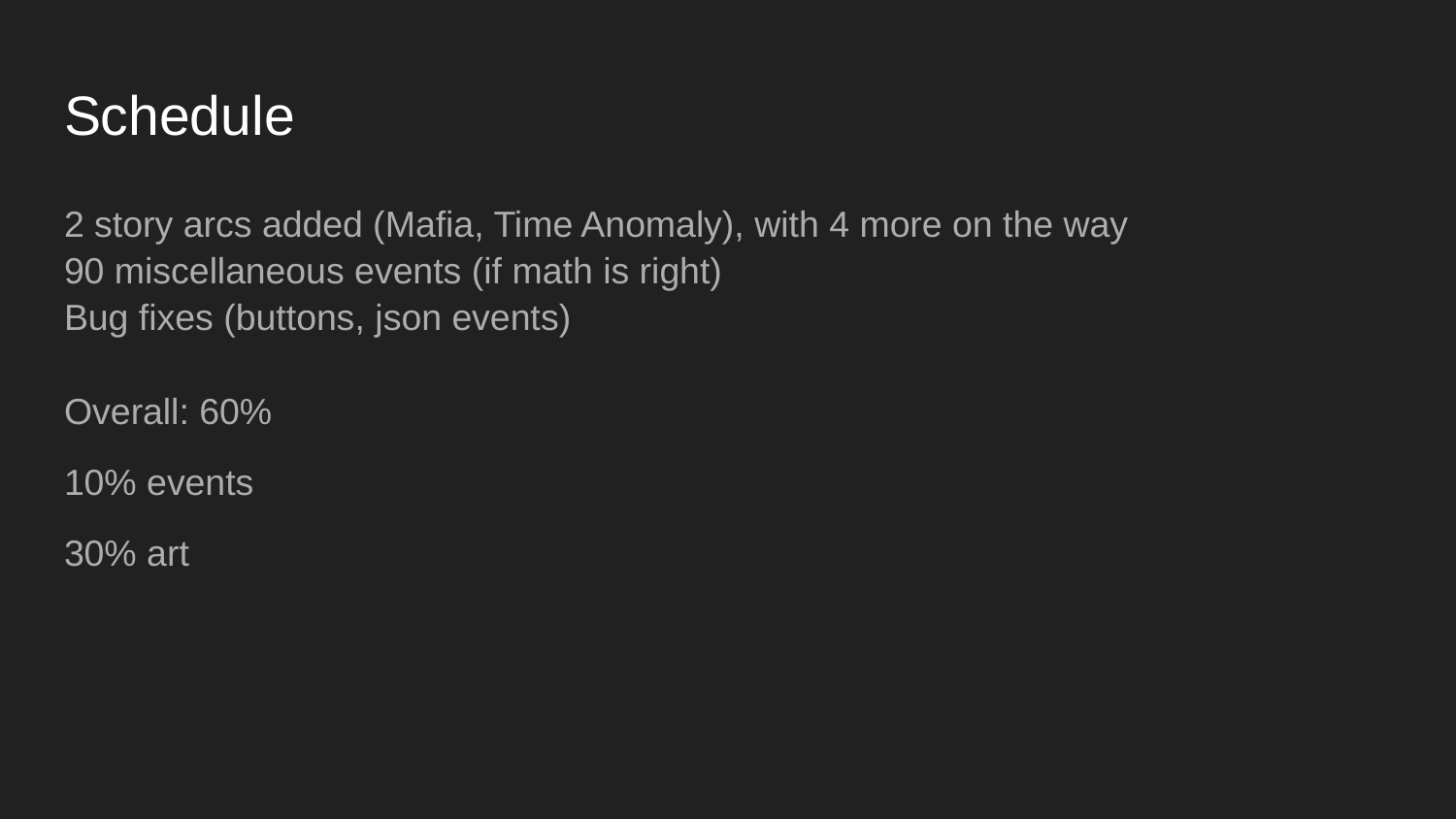

# Schedule
2 story arcs added (Mafia, Time Anomaly), with 4 more on the way
90 miscellaneous events (if math is right)
Bug fixes (buttons, json events)

Overall: 60%
10% events
30% art